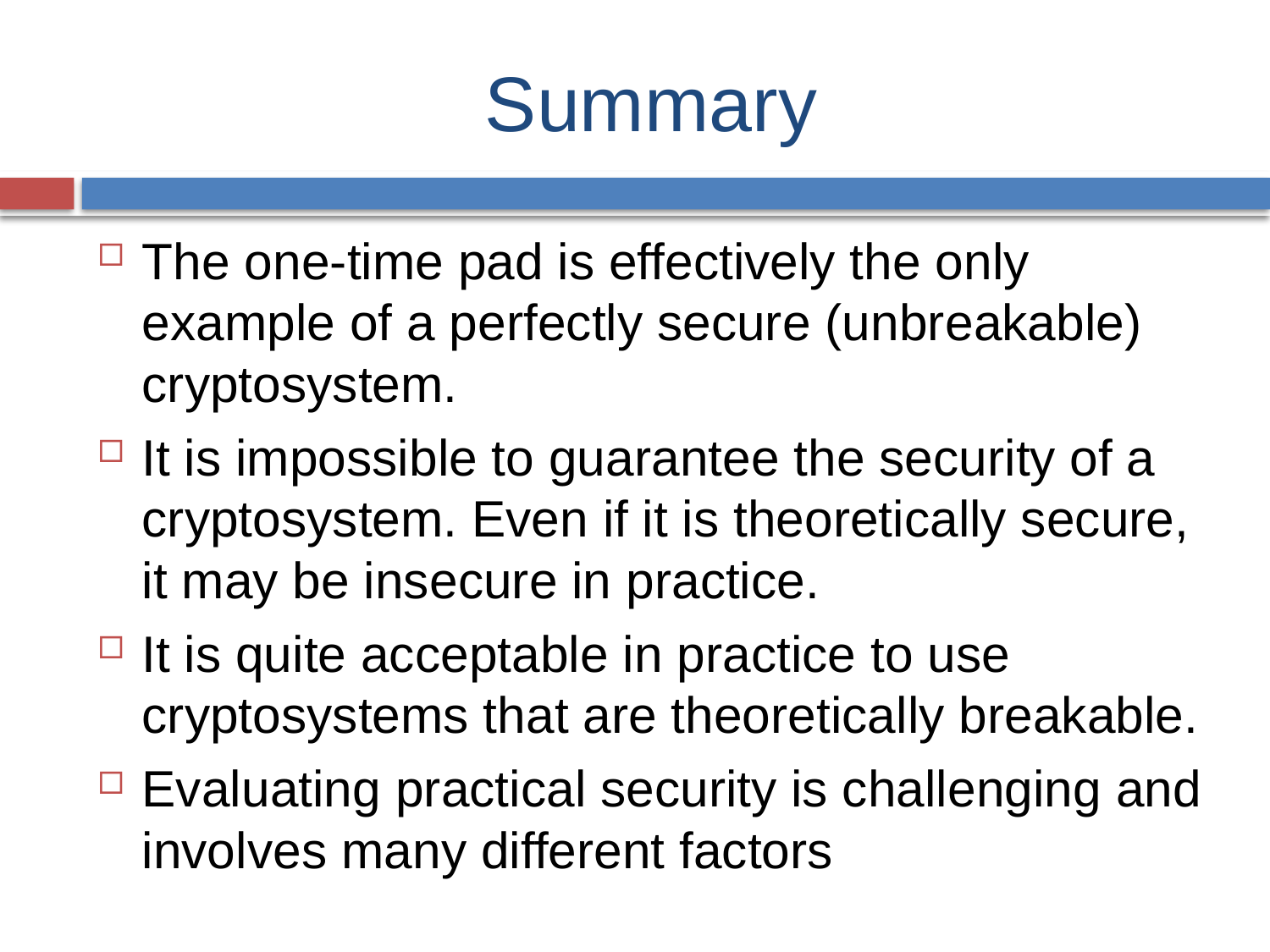

# Summary
The one-time pad is effectively the only example of a perfectly secure (unbreakable) cryptosystem.
It is impossible to guarantee the security of a cryptosystem. Even if it is theoretically secure, it may be insecure in practice.
It is quite acceptable in practice to use cryptosystems that are theoretically breakable.
Evaluating practical security is challenging and involves many different factors